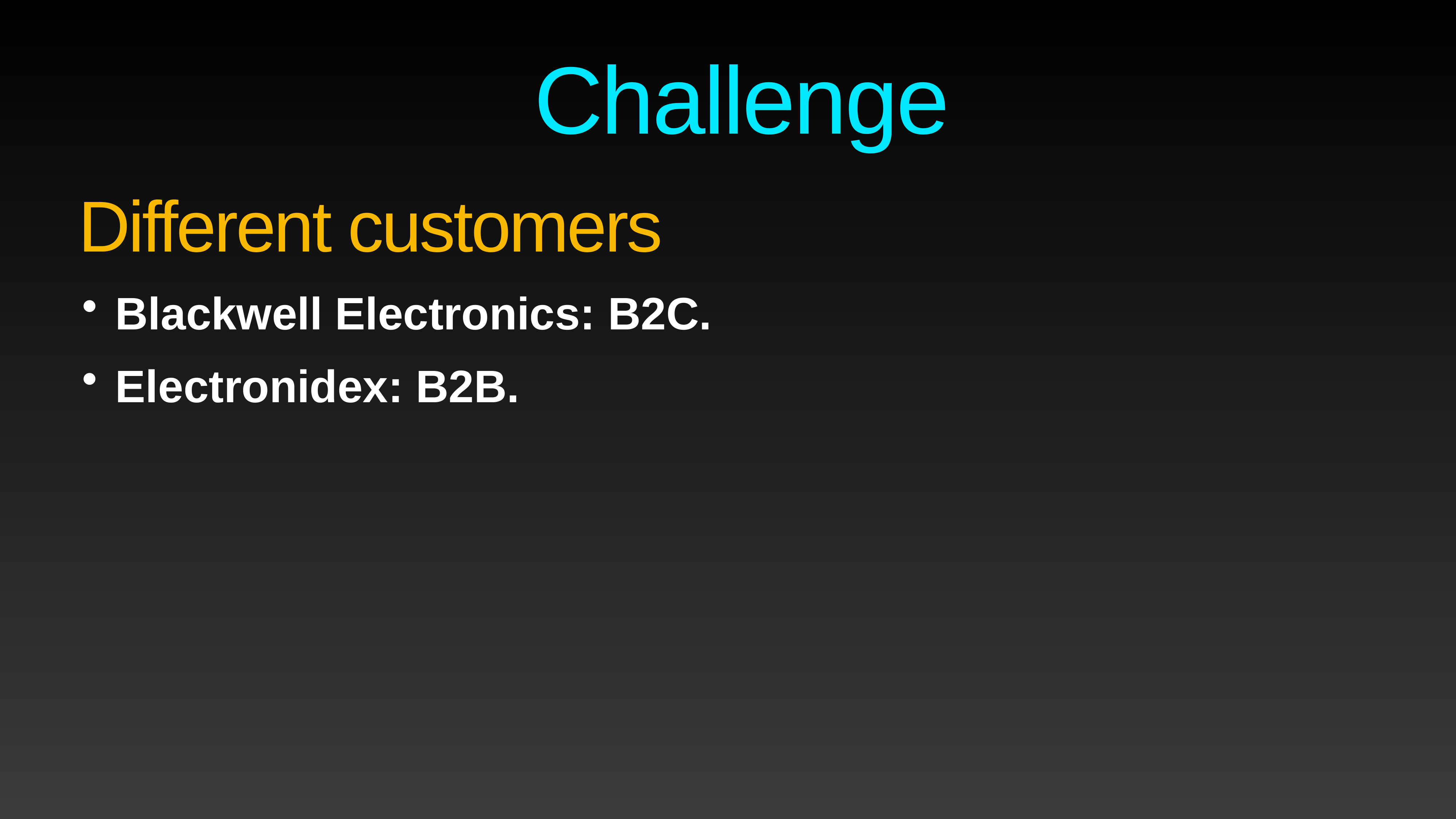

Challenge
Different customers
Blackwell Electronics: B2C.
Electronidex: B2B.